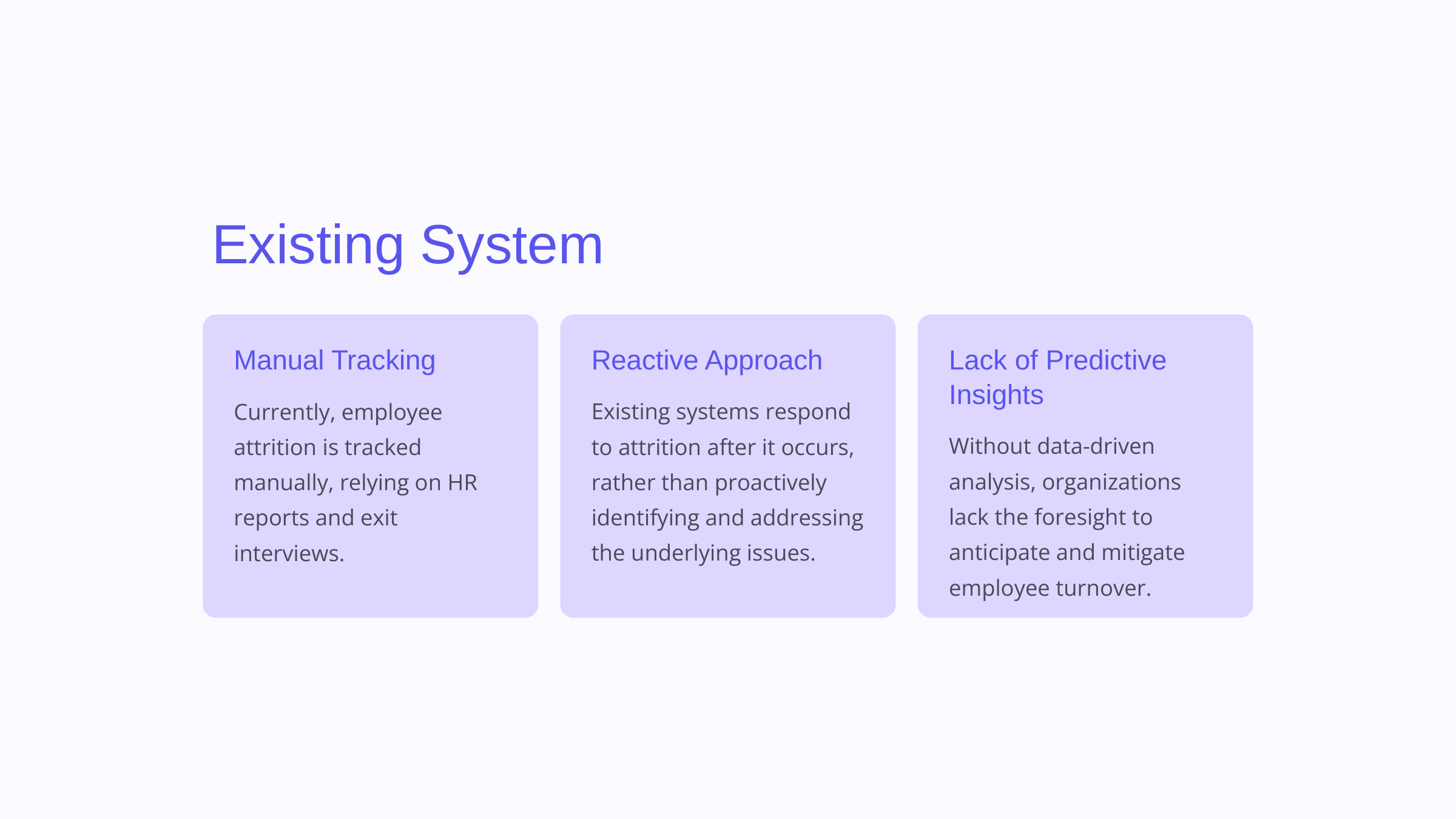

Existing System

Manual Tracking
Reactive Approach
Lack of Predictive Insights
Currently, employee attrition is tracked manually, relying on HR reports and exit interviews.
Existing systems respond to attrition after it occurs, rather than proactively identifying and addressing the underlying issues.
Without data-driven analysis, organizations lack the foresight to anticipate and mitigate employee turnover.